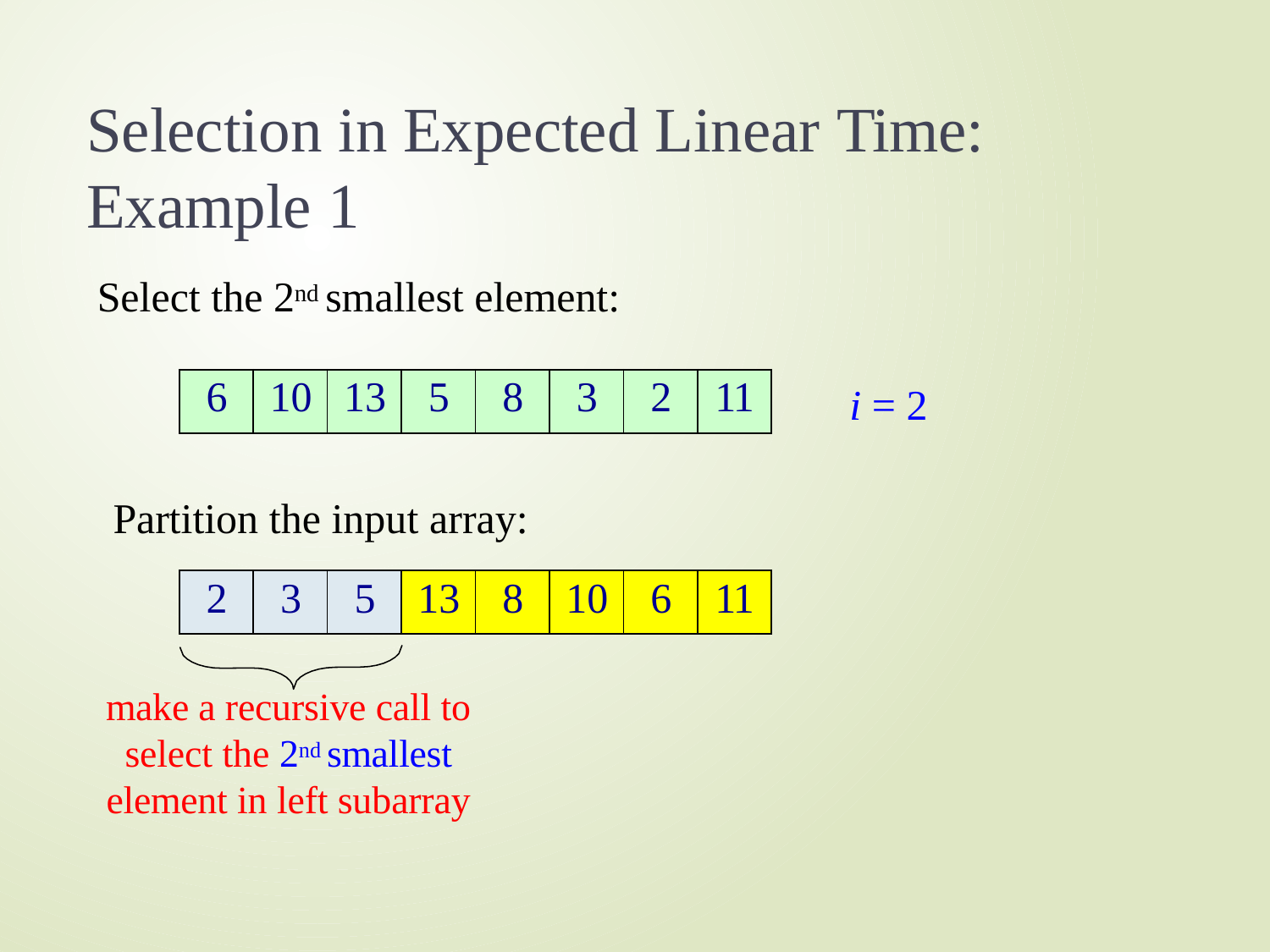

# Selection in Expected Linear Time: Example 1
Select the 2nd smallest element:

i = 2

Partition the input array:
| 6 | 10 | 13 | 5 | 8 | 3 | 2 | 11 |
| --- | --- | --- | --- | --- | --- | --- | --- |
| 2 | 3 | 5 | 13 | 8 | 10 | 6 | 11 |
| --- | --- | --- | --- | --- | --- | --- | --- |

make a recursive call to  select the 2nd smallest  element in left subarray